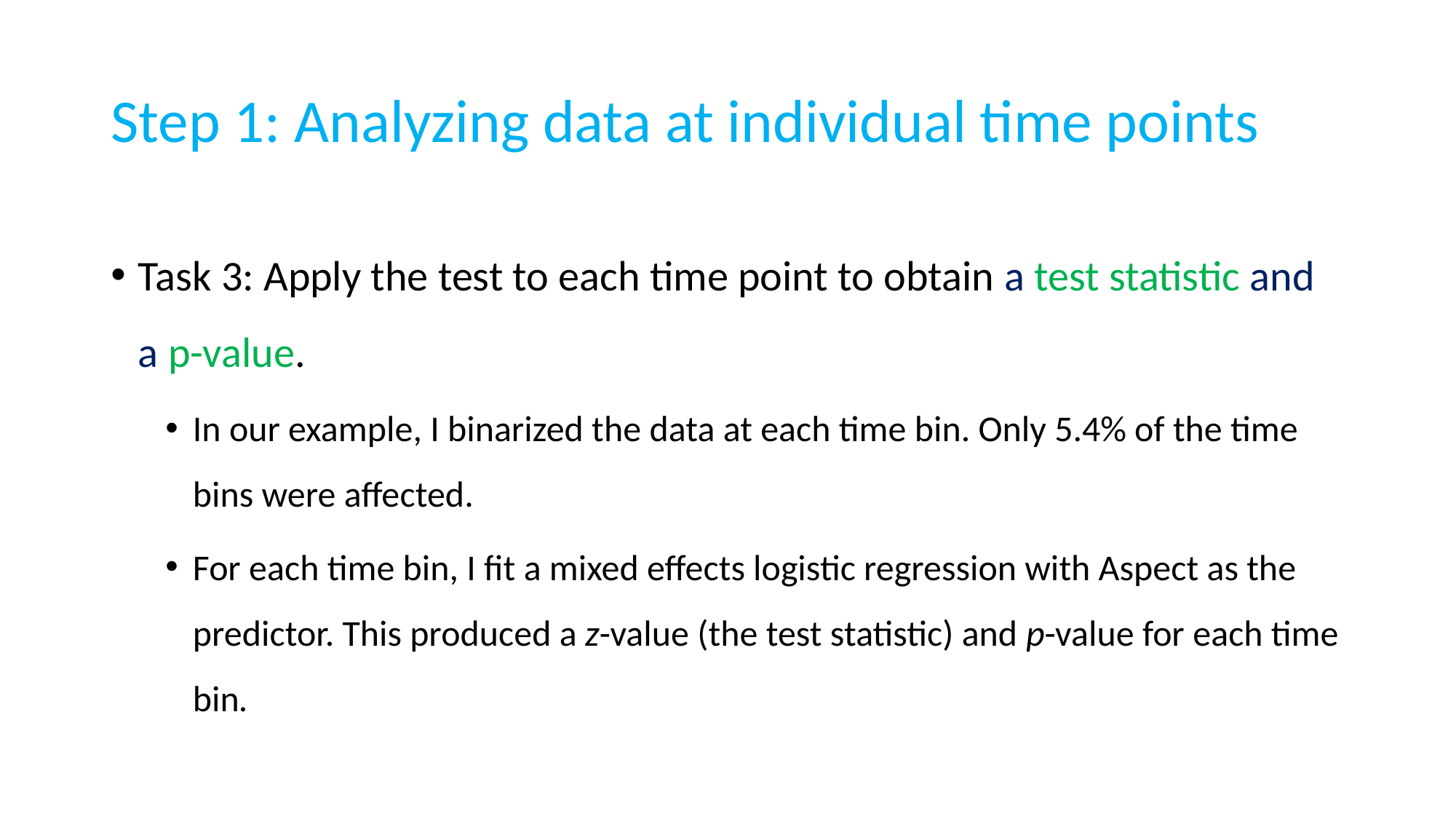

# Step 1: Analyzing data at individual time points
Task 3: Apply the test to each time point to obtain a test statistic and a p-value.
In our example, I binarized the data at each time bin. Only 5.4% of the time bins were affected.
For each time bin, I fit a mixed effects logistic regression with Aspect as the predictor. This produced a z-value (the test statistic) and p-value for each time bin.